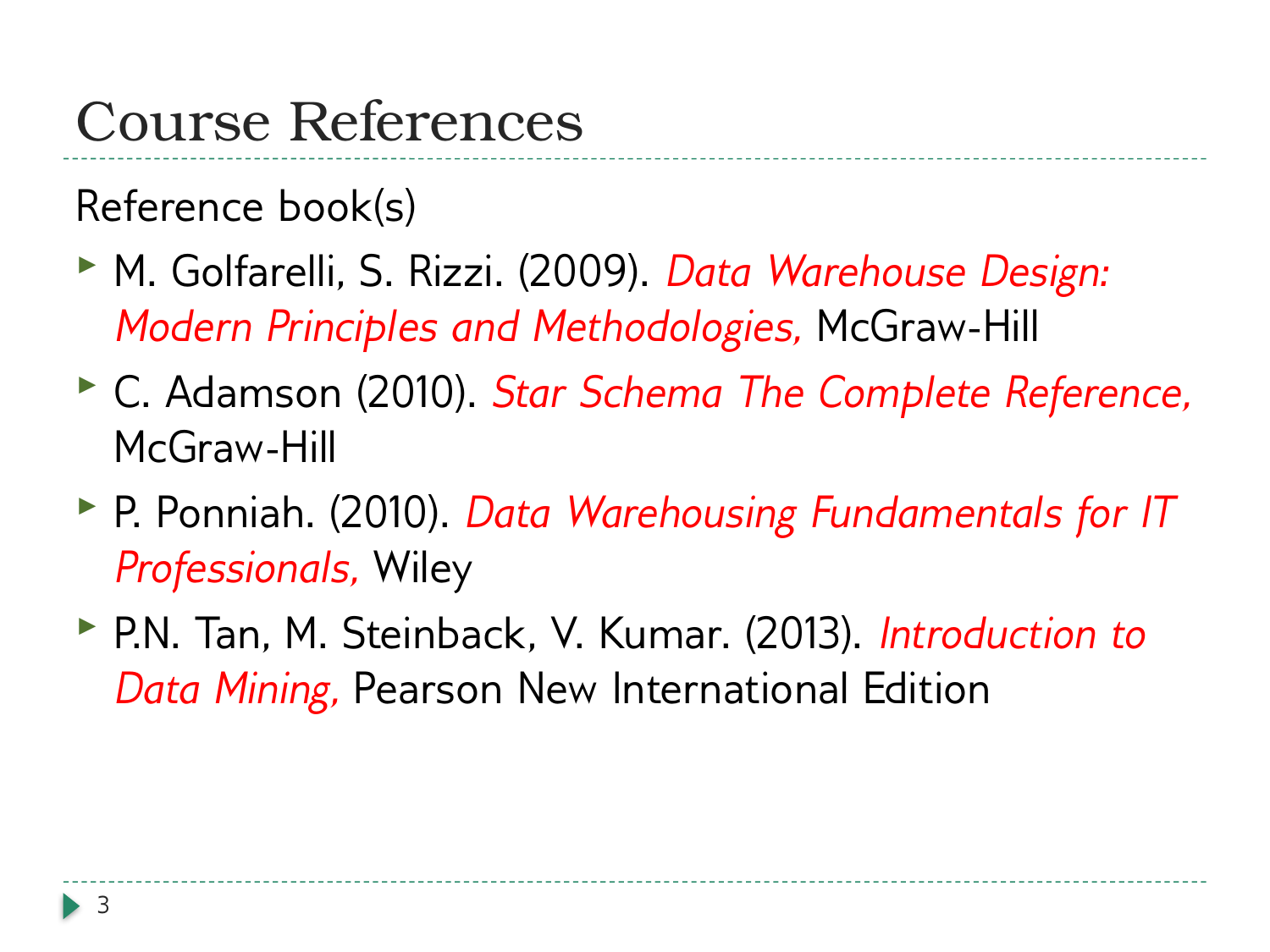

# Course References
Reference book(s)
M. Golfarelli, S. Rizzi. (2009). Data Warehouse Design: Modern Principles and Methodologies, McGraw-Hill
C. Adamson (2010). Star Schema The Complete Reference, McGraw-Hill
P. Ponniah. (2010). Data Warehousing Fundamentals for IT Professionals, Wiley
P.N. Tan, M. Steinback, V. Kumar. (2013). Introduction to Data Mining, Pearson New International Edition

3